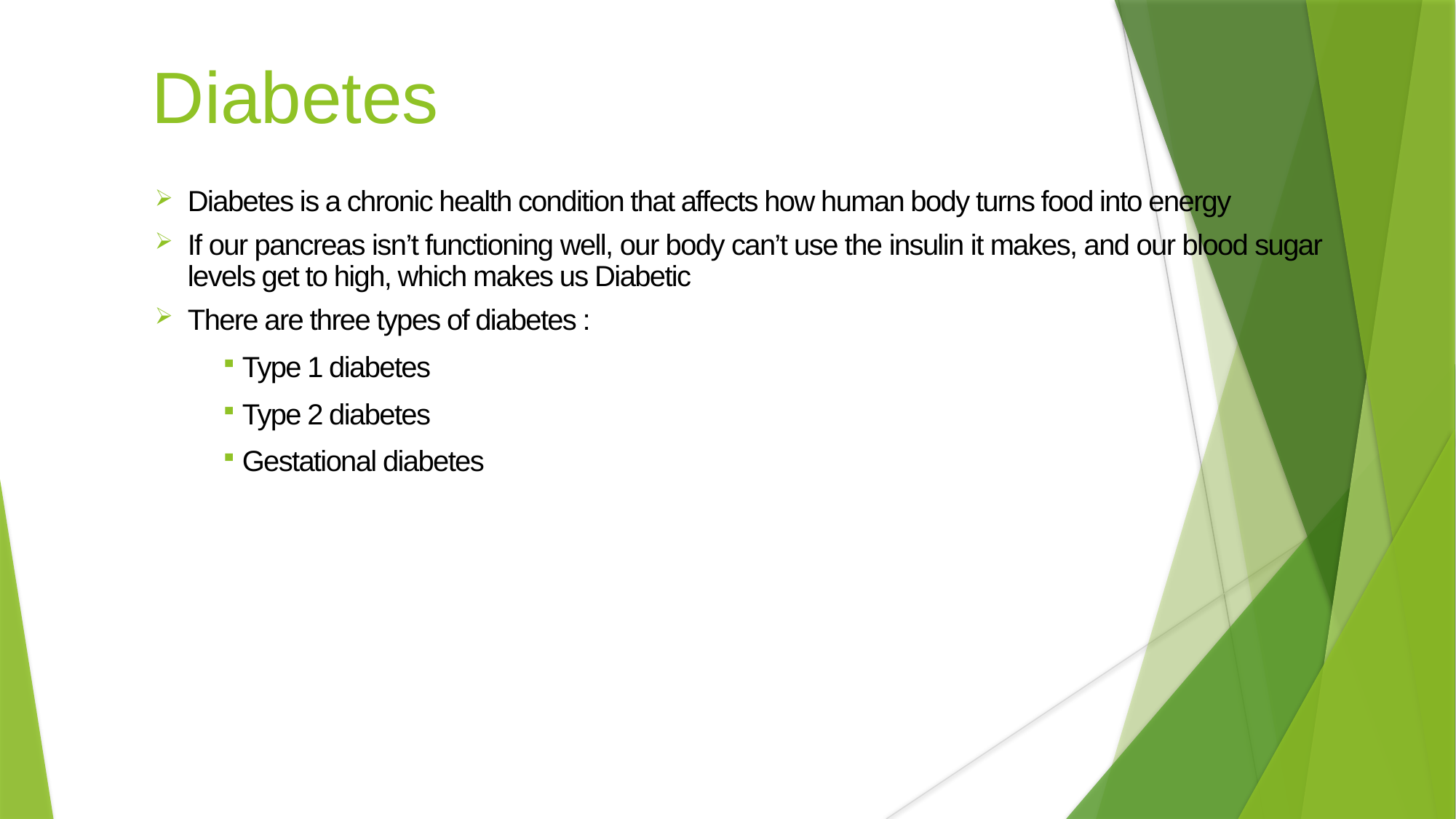

Diabetes
Diabetes is a chronic health condition that affects how human body turns food into energy
If our pancreas isn’t functioning well, our body can’t use the insulin it makes, and our blood sugar levels get to high, which makes us Diabetic
There are three types of diabetes :
Type 1 diabetes
Type 2 diabetes
Gestational diabetes